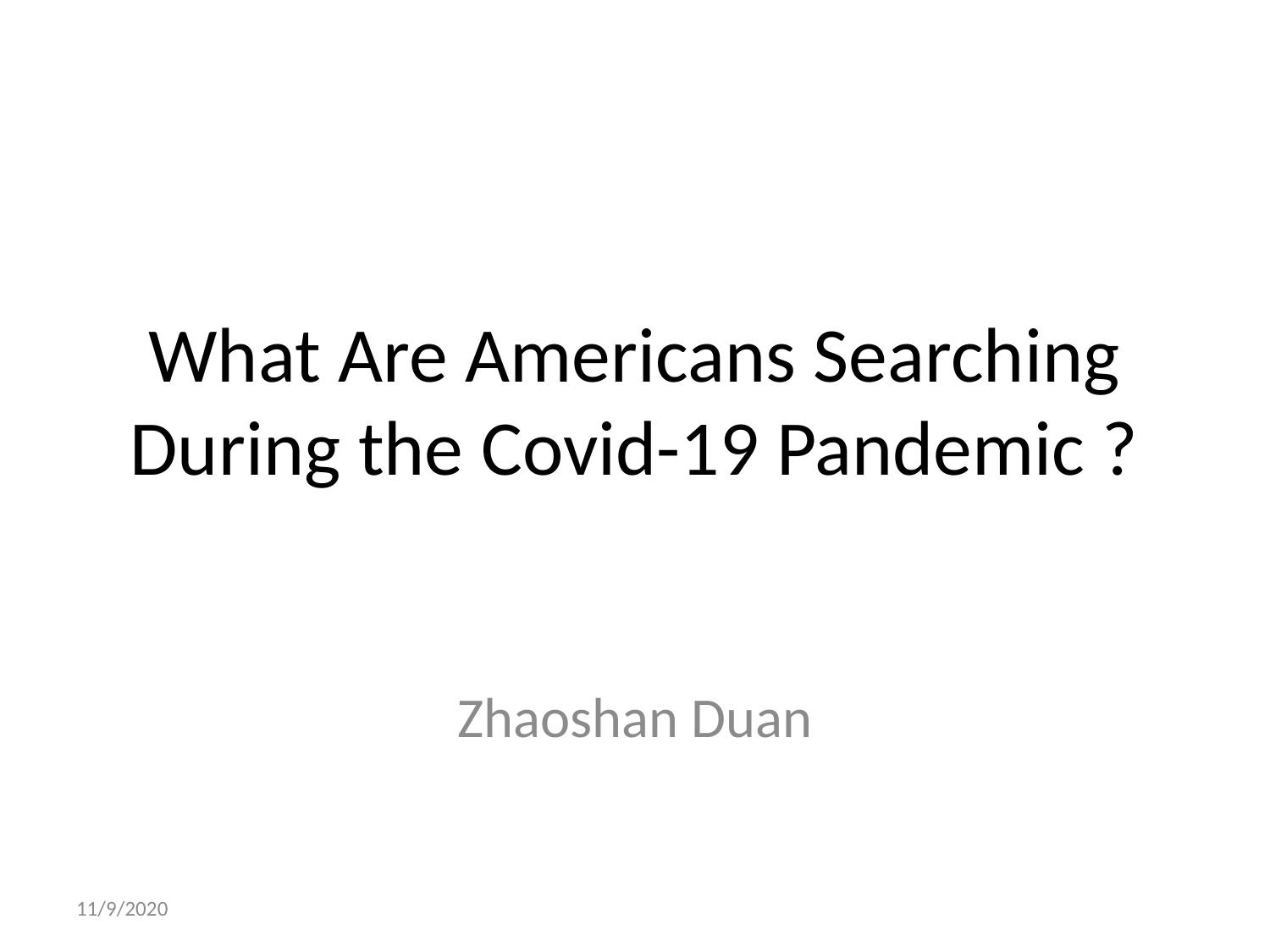

# What Are Americans Searching During the Covid-19 Pandemic ?
Zhaoshan Duan
11/9/2020